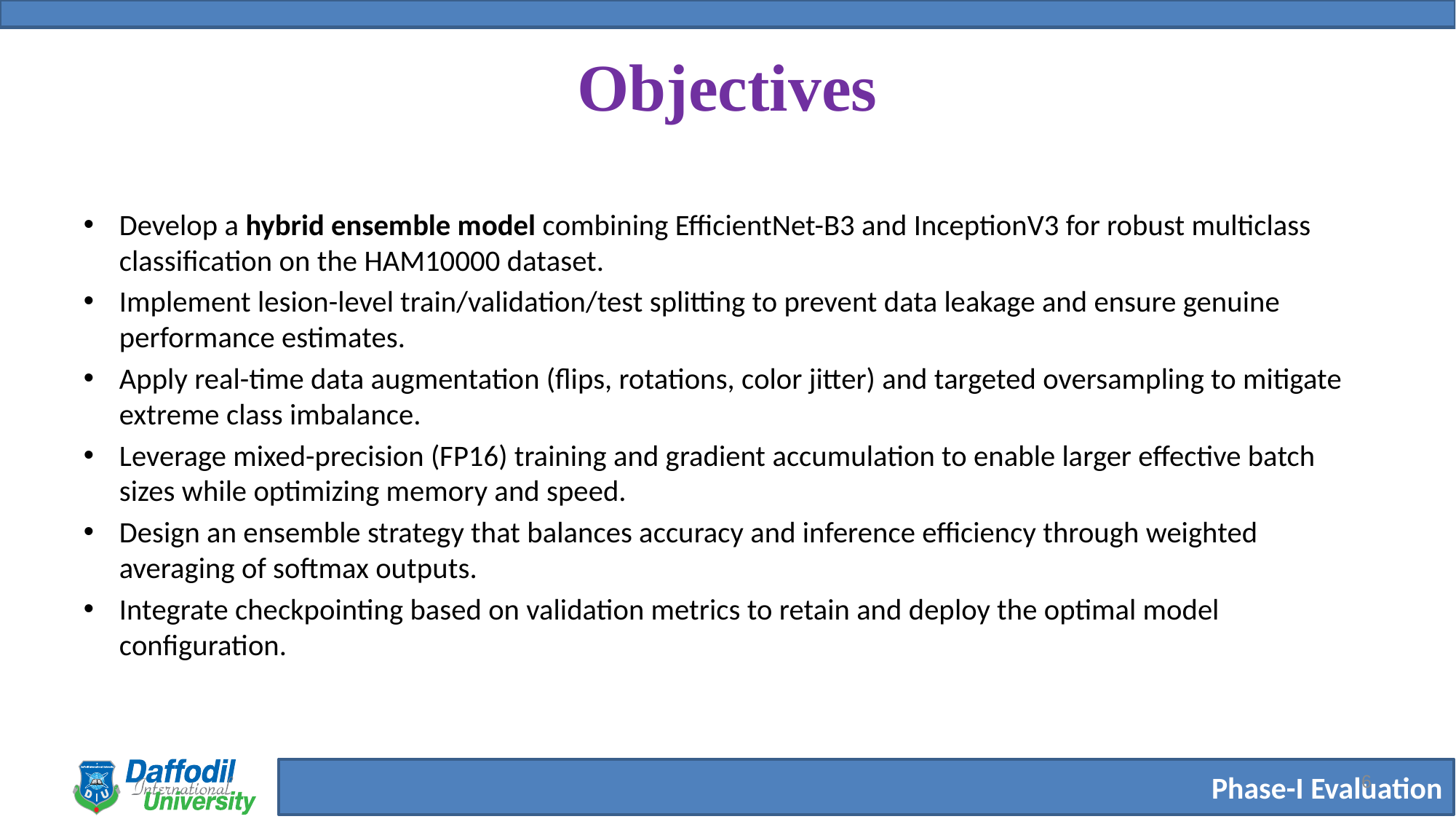

# Objectives
Develop a hybrid ensemble model combining EfficientNet-B3 and InceptionV3 for robust multiclass classification on the HAM10000 dataset.
Implement lesion-level train/validation/test splitting to prevent data leakage and ensure genuine performance estimates.
Apply real-time data augmentation (flips, rotations, color jitter) and targeted oversampling to mitigate extreme class imbalance.
Leverage mixed-precision (FP16) training and gradient accumulation to enable larger effective batch sizes while optimizing memory and speed.
Design an ensemble strategy that balances accuracy and inference efficiency through weighted averaging of softmax outputs.
Integrate checkpointing based on validation metrics to retain and deploy the optimal model configuration.
6